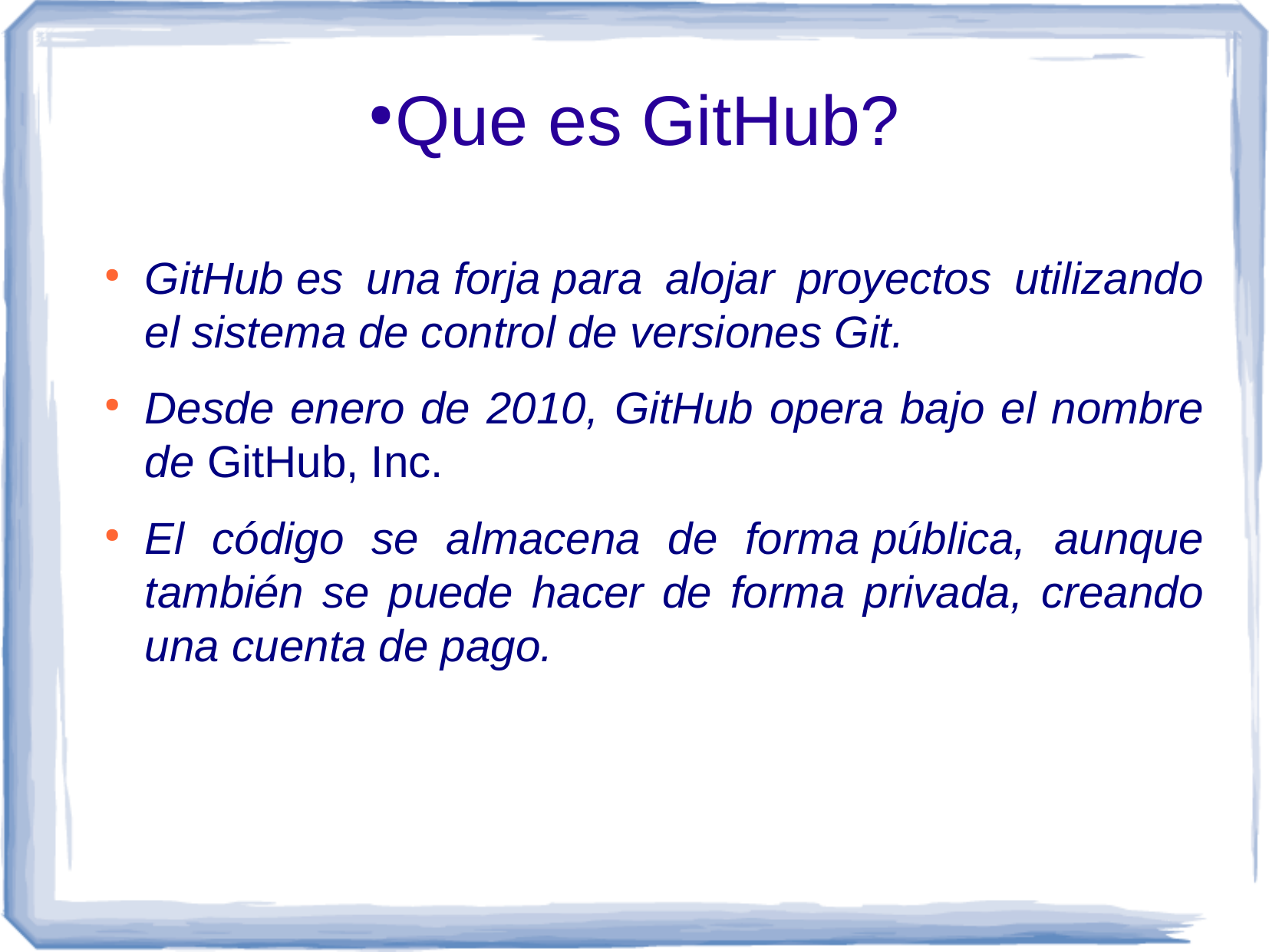

# Que es GitHub?
GitHub es una forja para alojar proyectos utilizando el sistema de control de versiones Git.
Desde enero de 2010, GitHub opera bajo el nombre de GitHub, Inc.
El código se almacena de forma pública, aunque también se puede hacer de forma privada, creando una cuenta de pago.